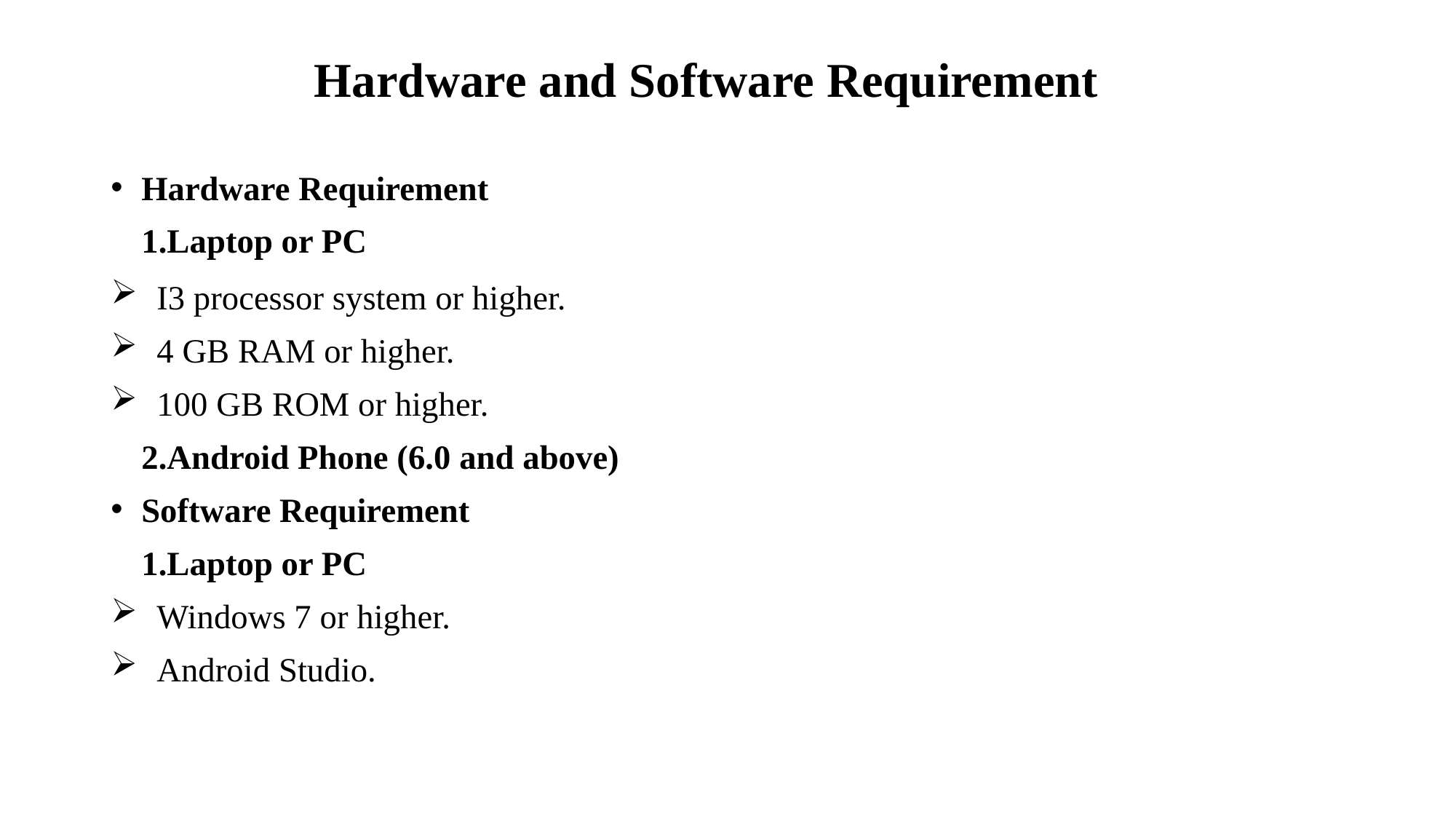

# Hardware and Software Requirement
Hardware Requirement
	1.Laptop or PC
I3 processor system or higher.
4 GB RAM or higher.
100 GB ROM or higher.
	2.Android Phone (6.0 and above)
Software Requirement
	1.Laptop or PC
Windows 7 or higher.
Android Studio.